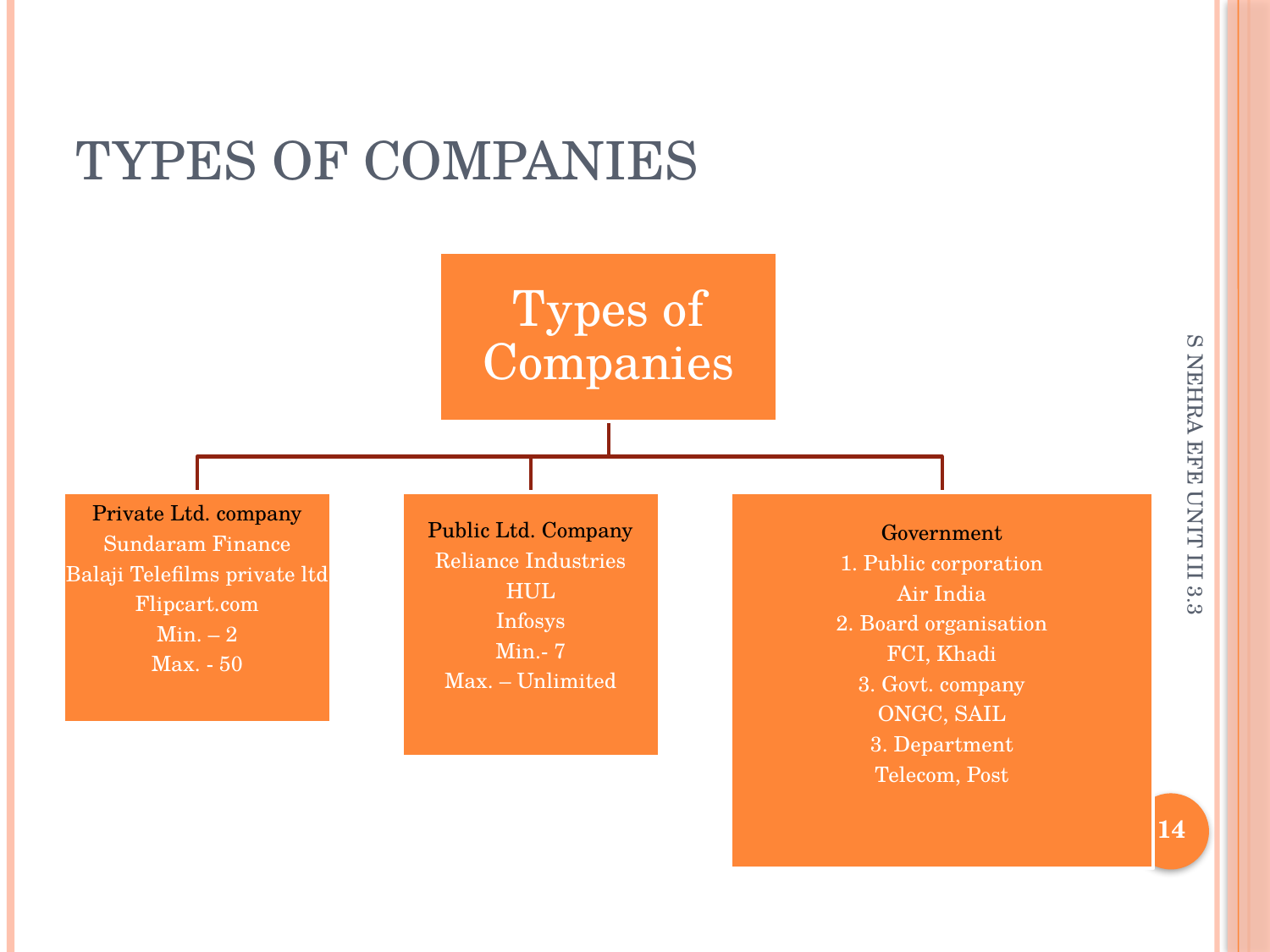

# types of companies
Types of Companies
Private Ltd. company
Sundaram Finance
Balaji Telefilms private ltd
Flipcart.com
Min. – 2
Max. - 50

Public Ltd. Company
Reliance Industries
HUL
Infosys
Min.- 7
Max. – Unlimited

Government
1. Public corporation
Air India
2. Board organisation
FCI, Khadi
3. Govt. company
ONGC, SAIL
3. Department
Telecom, Post

S NEHRA EFE UNIT III 3.3
14